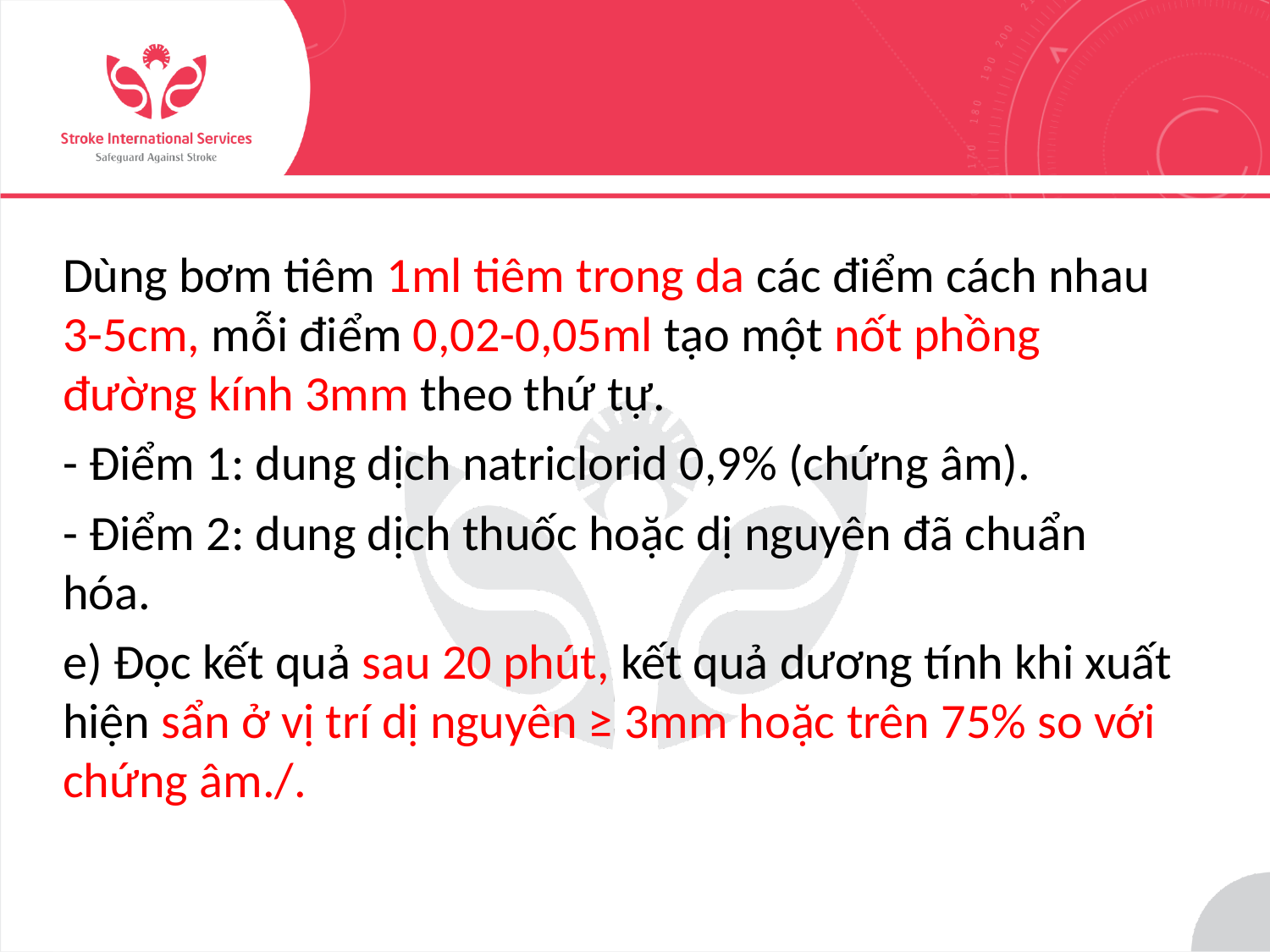

Dùng bơm tiêm 1ml tiêm trong da các điểm cách nhau 3-5cm, mỗi điểm 0,02-0,05ml tạo một nốt phồng đường kính 3mm theo thứ tự.
- Điểm 1: dung dịch natriclorid 0,9% (chứng âm).
- Điểm 2: dung dịch thuốc hoặc dị nguyên đã chuẩn hóa.
e) Đọc kết quả sau 20 phút, kết quả dương tính khi xuất hiện sẩn ở vị trí dị nguyên ≥ 3mm hoặc trên 75% so với chứng âm./.
30